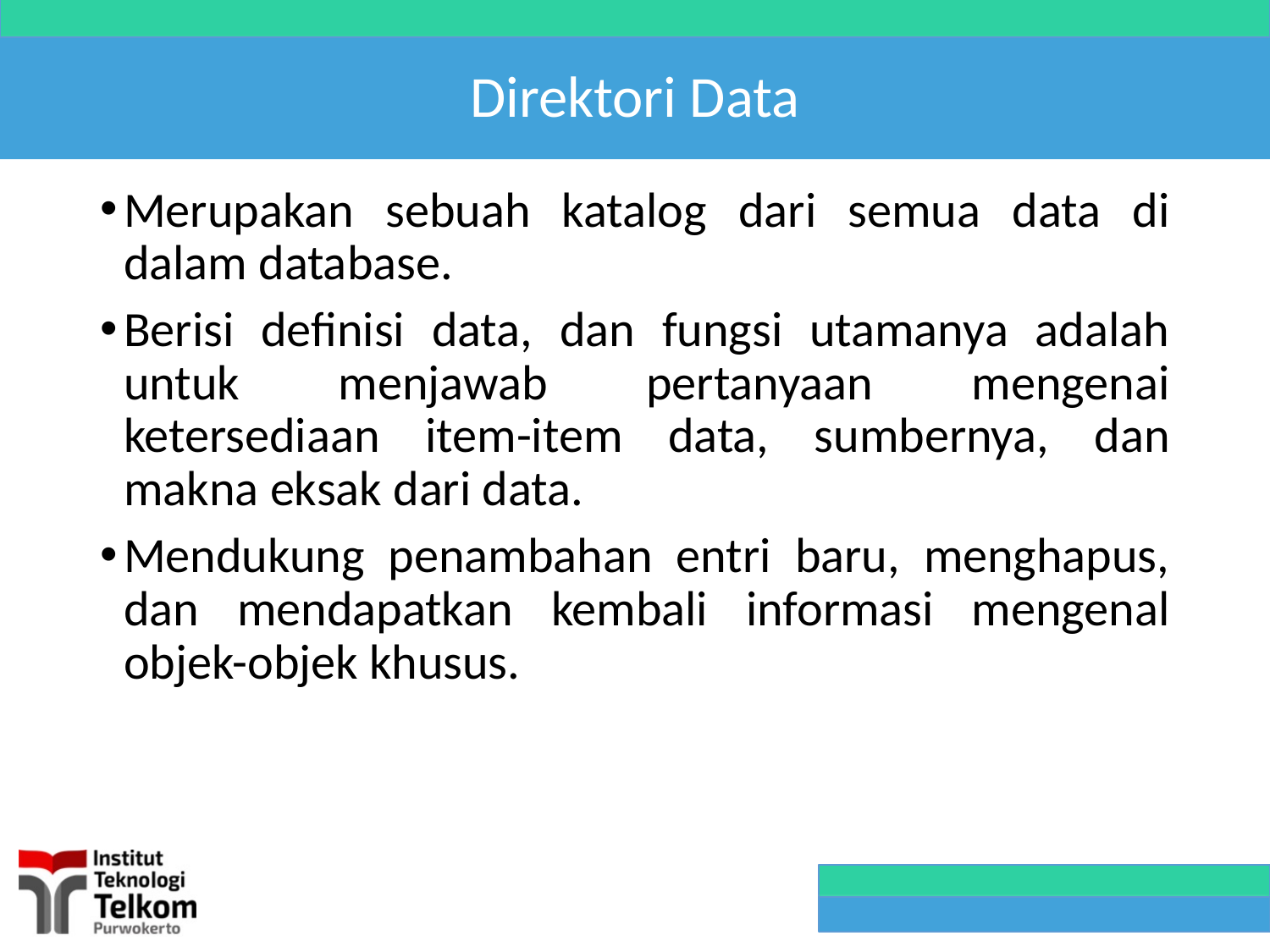

# Direktori Data
Merupakan sebuah katalog dari semua data di dalam database.
Berisi definisi data, dan fungsi utamanya adalah untuk menjawab pertanyaan mengenai ketersediaan item-item data, sumbernya, dan makna eksak dari data.
Mendukung penambahan entri baru, menghapus, dan mendapatkan kembali informasi mengenal objek-objek khusus.